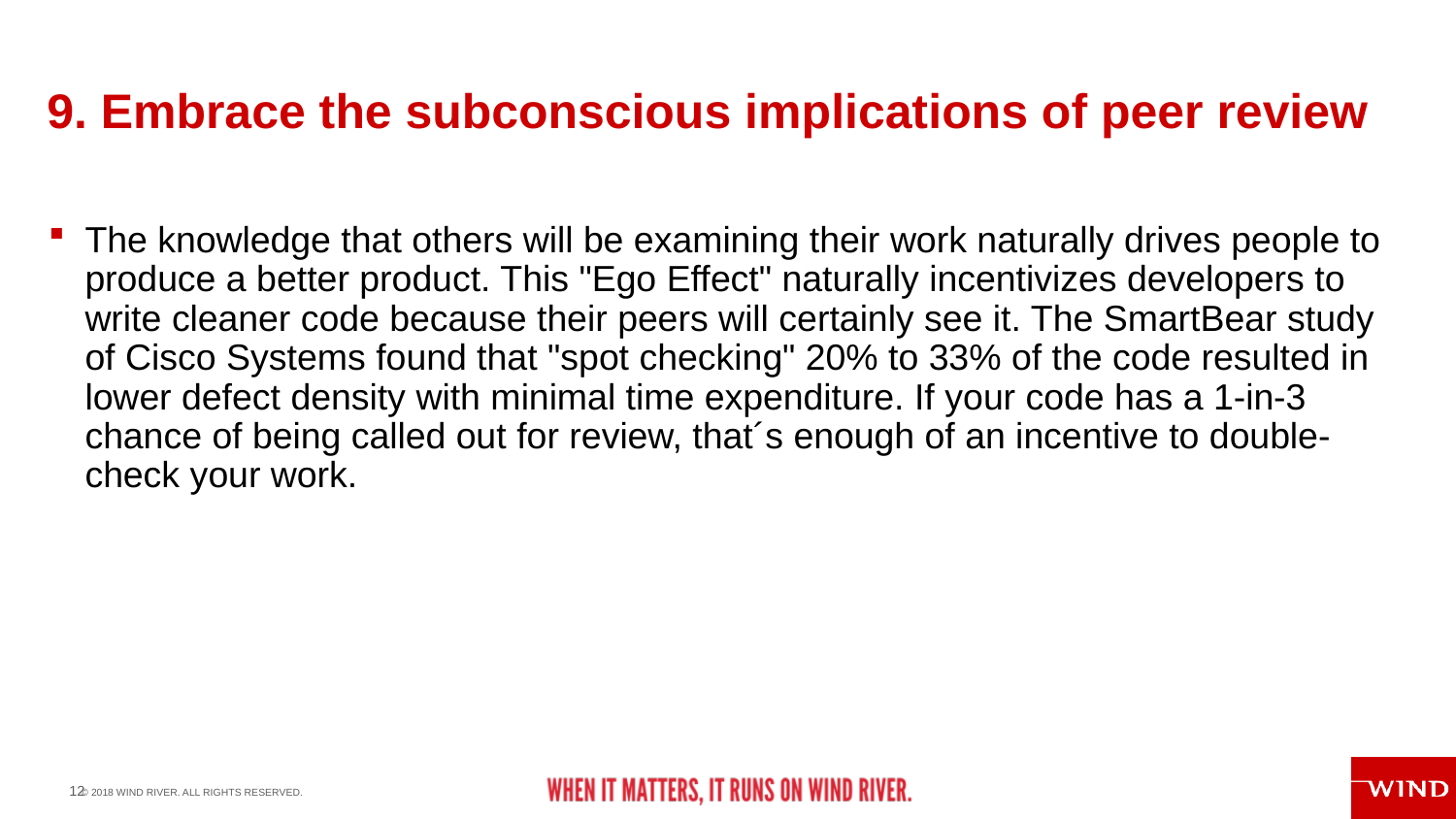

# 9. Embrace the subconscious implications of peer review
The knowledge that others will be examining their work naturally drives people to produce a better product. This "Ego Effect" naturally incentivizes developers to write cleaner code because their peers will certainly see it. The SmartBear study of Cisco Systems found that "spot checking" 20% to 33% of the code resulted in lower defect density with minimal time expenditure. If your code has a 1-in-3 chance of being called out for review, that´s enough of an incentive to double-check your work.